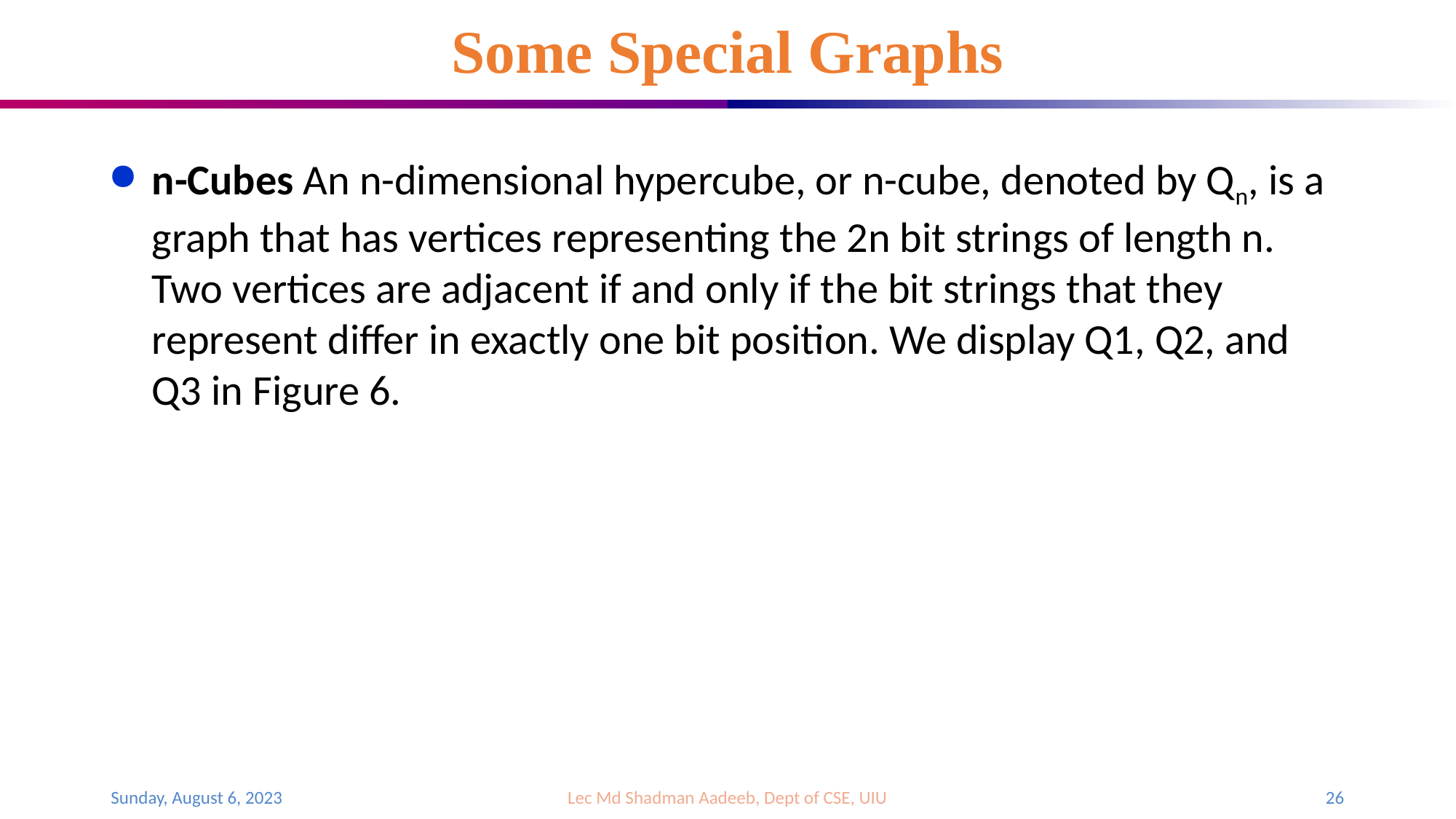

# Some Special Graphs
n-Cubes An n-dimensional hypercube, or n-cube, denoted by Qn, is a graph that has vertices representing the 2n bit strings of length n. Two vertices are adjacent if and only if the bit strings that they represent differ in exactly one bit position. We display Q1, Q2, and Q3 in Figure 6.

Sunday, August 6, 2023
Lec Md Shadman Aadeeb, Dept of CSE, UIU
26